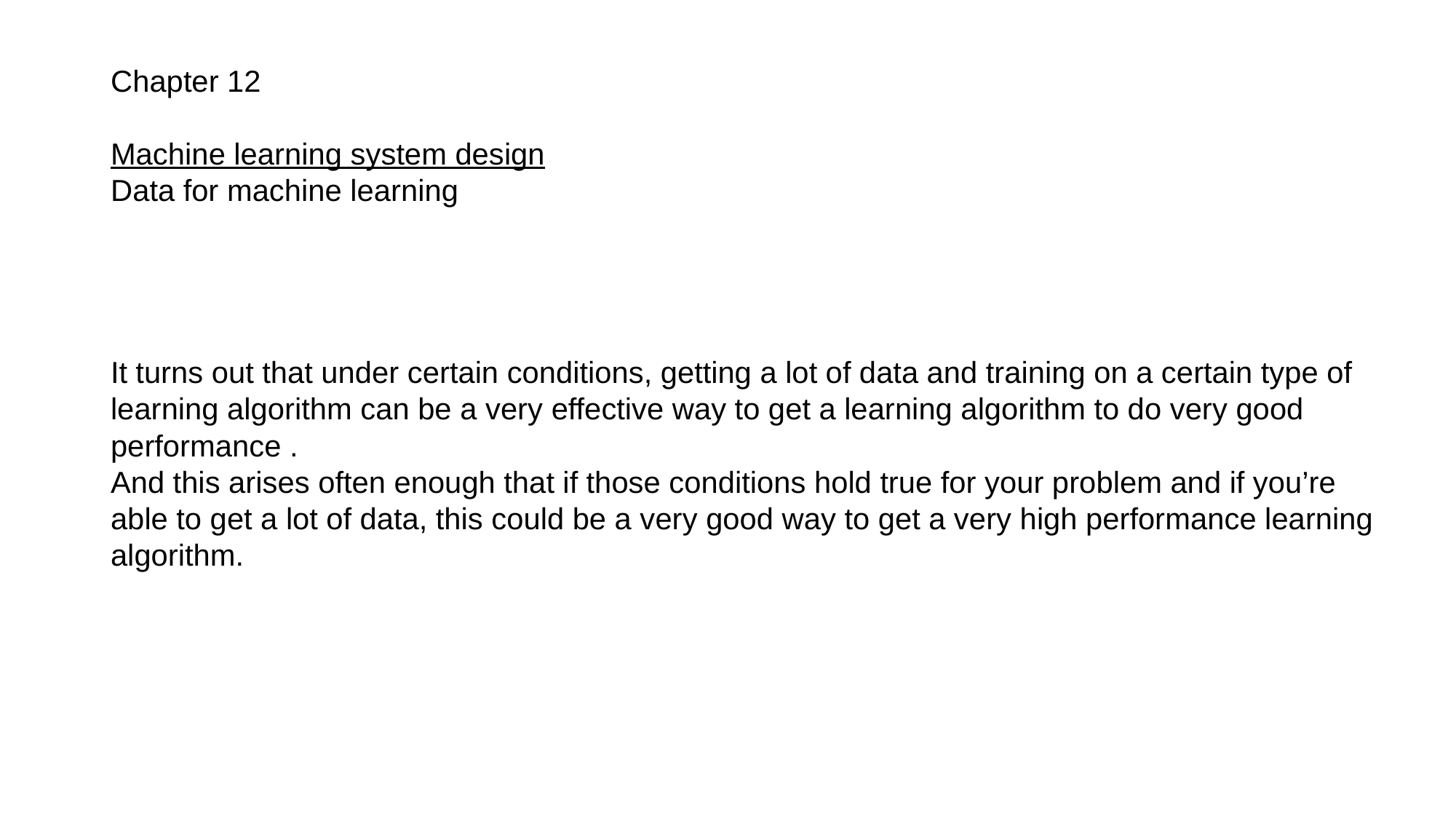

Chapter 12

Machine learning system design
Data for machine learning

It turns out that under certain conditions, getting a lot of data and training on a certain type of learning algorithm can be a very effective way to get a learning algorithm to do very good performance .
And this arises often enough that if those conditions hold true for your problem and if you’re able to get a lot of data, this could be a very good way to get a very high performance learning algorithm.